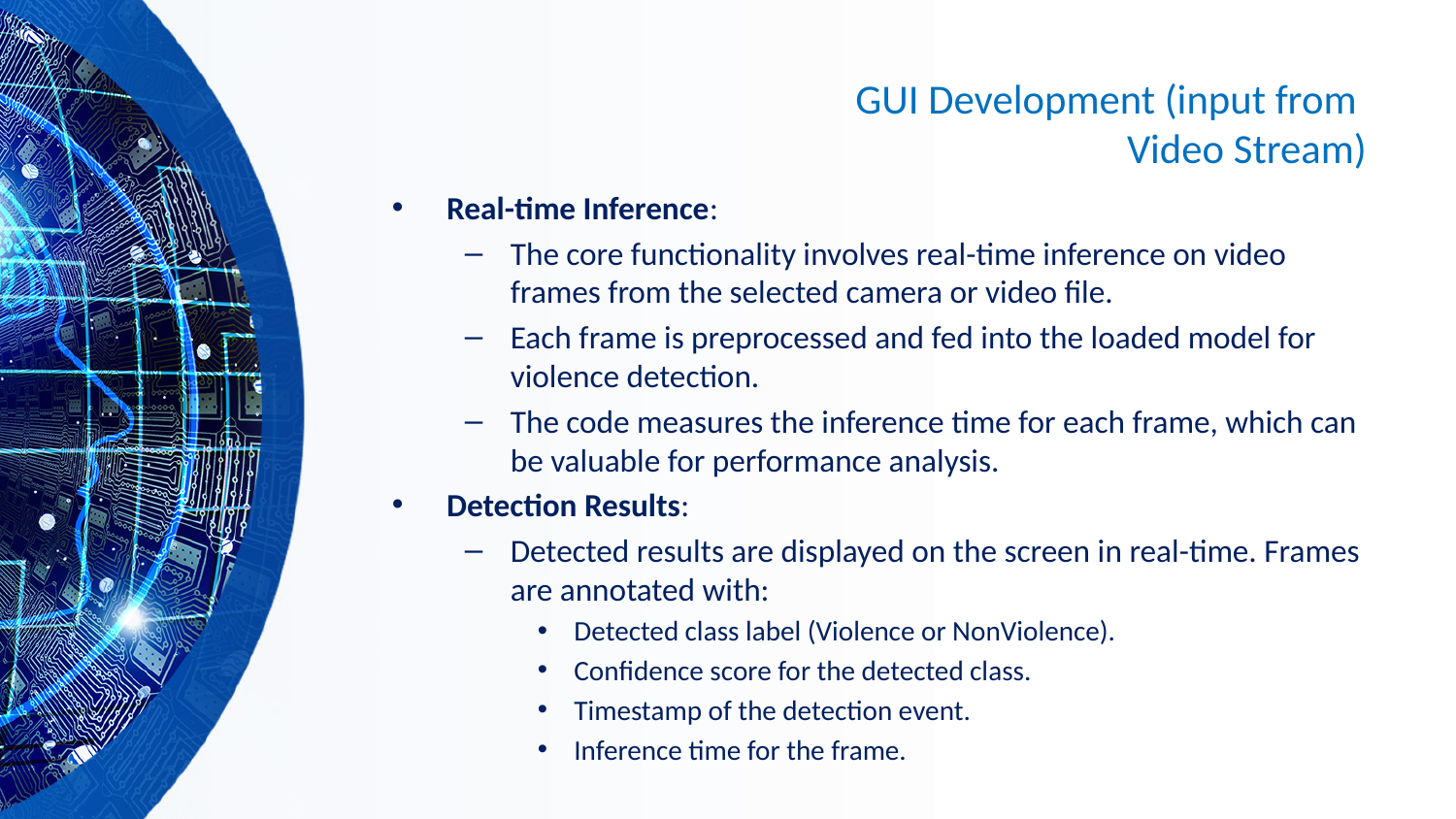

# GUI Development (input from Video Stream)
Real-time Inference:
The core functionality involves real-time inference on video frames from the selected camera or video file.
Each frame is preprocessed and fed into the loaded model for violence detection.
The code measures the inference time for each frame, which can be valuable for performance analysis.
Detection Results:
Detected results are displayed on the screen in real-time. Frames are annotated with:
Detected class label (Violence or NonViolence).
Confidence score for the detected class.
Timestamp of the detection event.
Inference time for the frame.